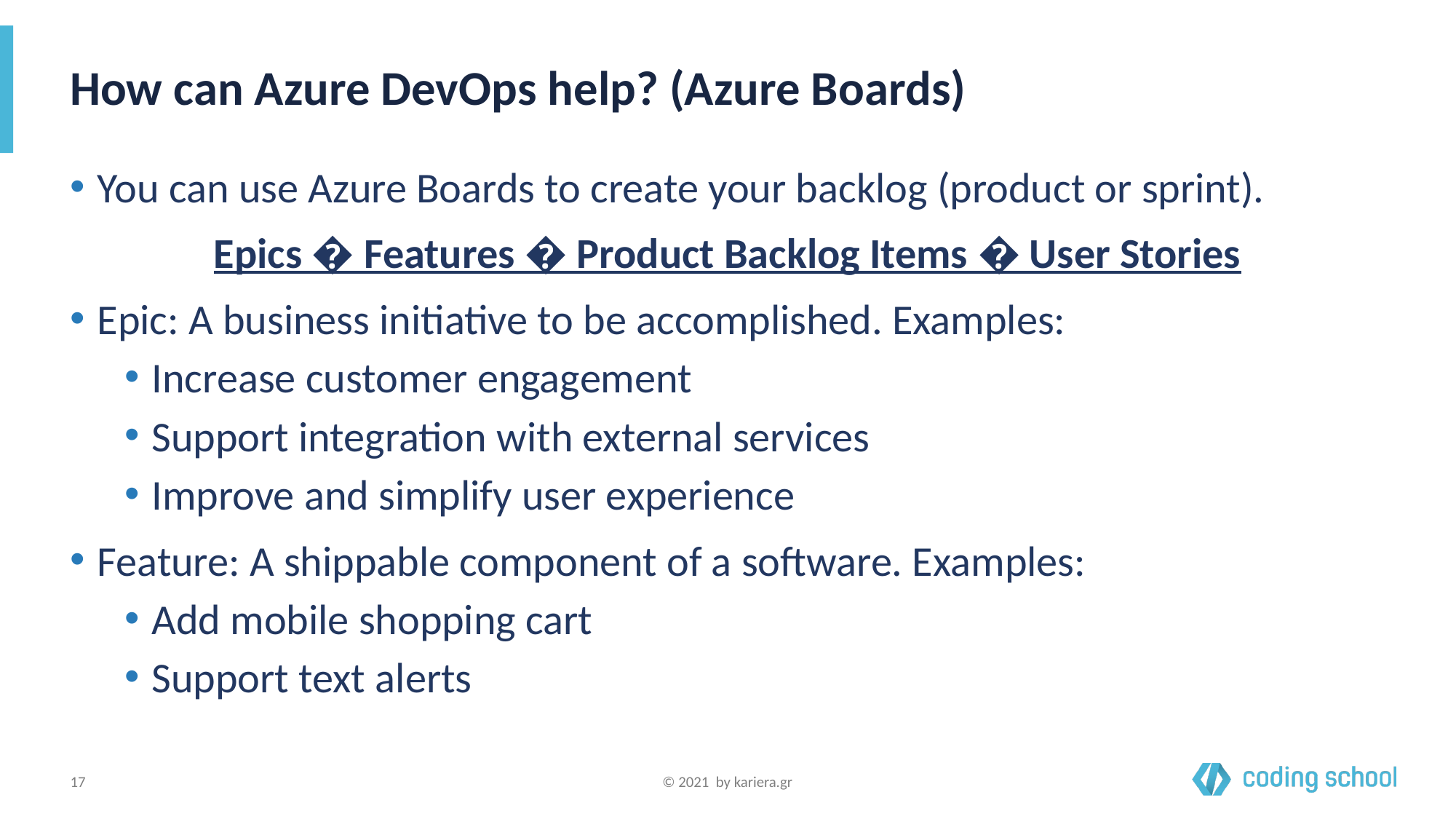

# How can Azure DevOps help? (Azure Boards)
You can use Azure Boards to create your backlog (product or sprint).
Epics � Features � Product Backlog Items � User Stories
Epic: A business initiative to be accomplished. Examples:
Increase customer engagement
Support integration with external services
Improve and simplify user experience
Feature: A shippable component of a software. Examples:
Add mobile shopping cart
Support text alerts
17
© 2021  by kariera.gr